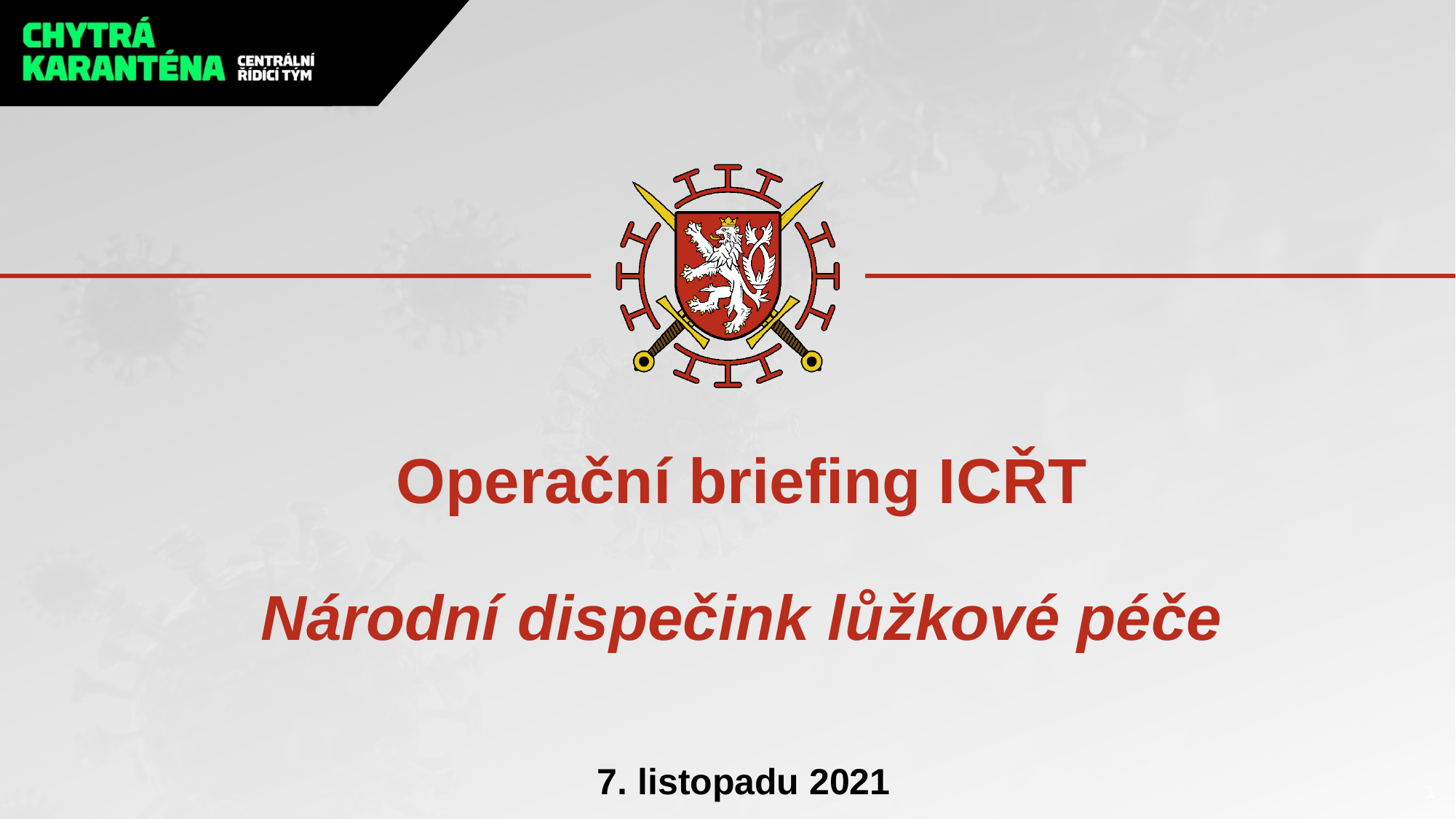

# Operační briefing ICŘT Národní dispečink lůžkové péče
7. listopadu 2021
1